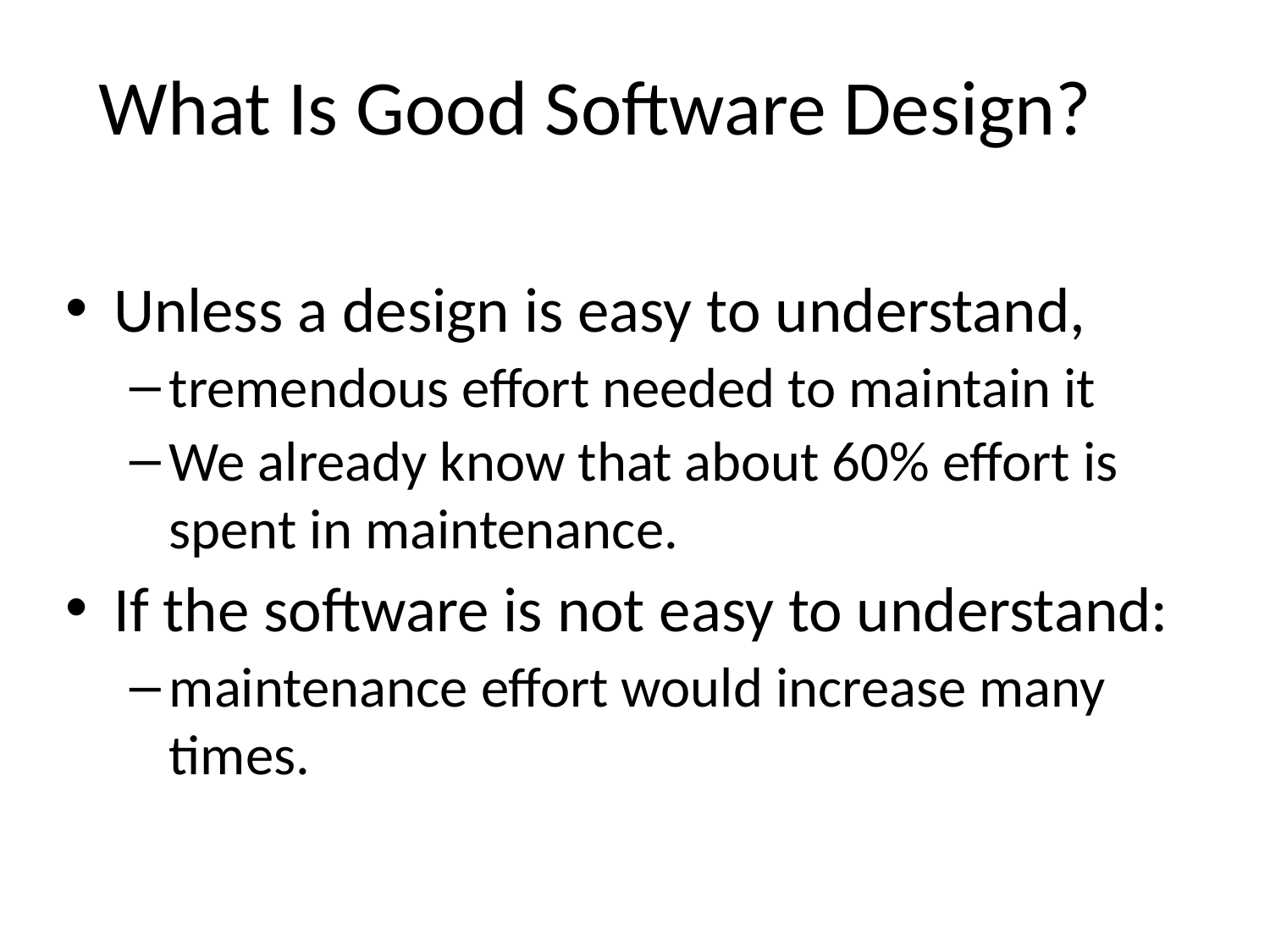

# What Is Good Software Design?
Unless a design is easy to understand,
tremendous effort needed to maintain it
We already know that about 60% effort is spent in maintenance.
If the software is not easy to understand:
maintenance effort would increase many times.